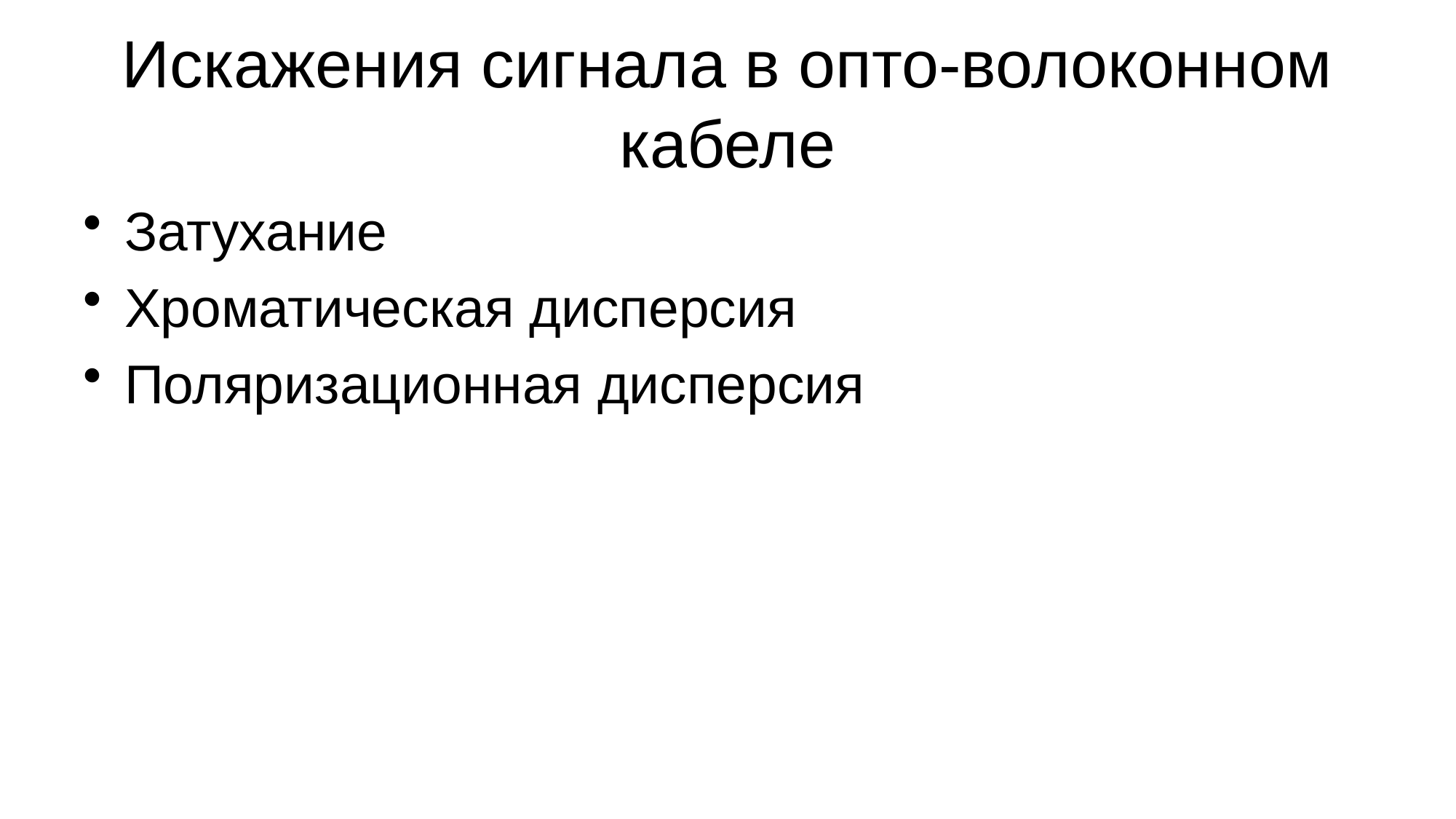

# Искажения сигнала в опто-волоконном кабеле
Затухание
Хроматическая дисперсия
Поляризационная дисперсия